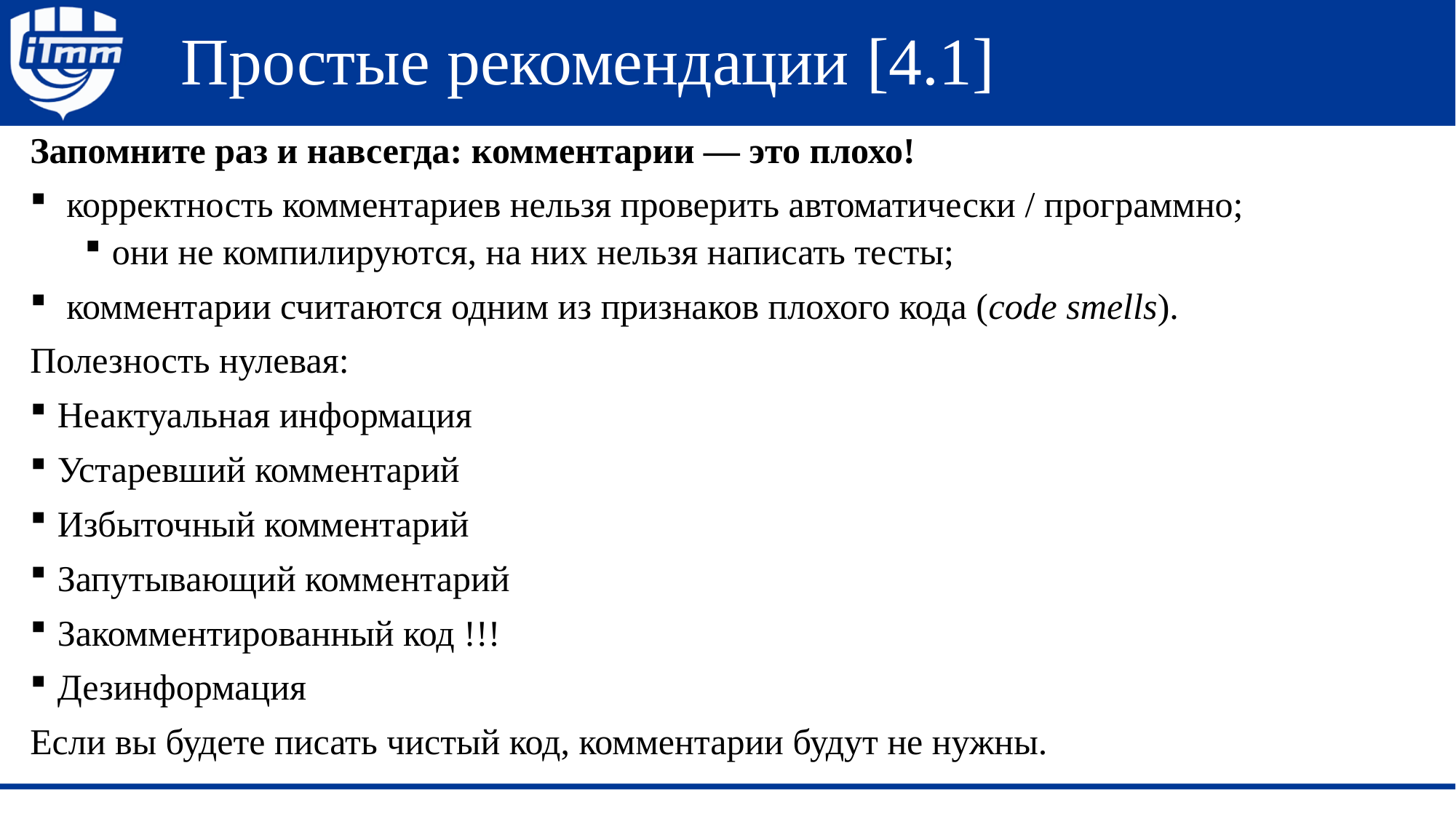

# Простые рекомендации [4.1]
Запомните раз и навсегда: комментарии — это плохо!
 корректность комментариев нельзя проверить автоматически / программно;
они не компилируются, на них нельзя написать тесты;
 комментарии считаются одним из признаков плохого кода (code smells).
Полезность нулевая:
Неактуальная информация
Устаревший комментарий
Избыточный комментарий
Запутывающий комментарий
Закомментированный код !!!
Дезинформация
Если вы будете писать чистый код, комментарии будут не нужны.